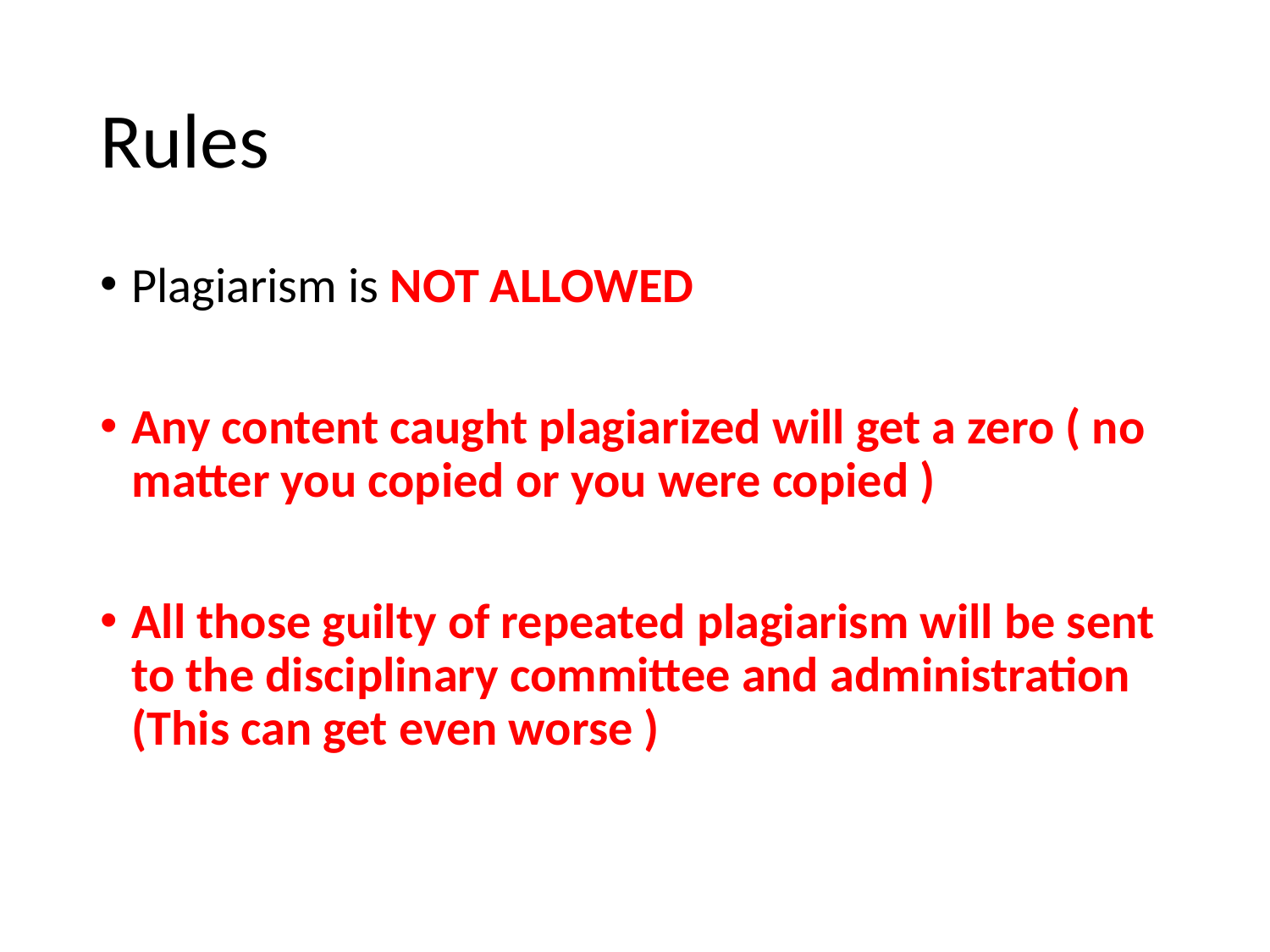

# Rules
Plagiarism is NOT ALLOWED

Any content caught plagiarized will get a zero ( no matter you copied or you were copied )

All those guilty of repeated plagiarism will be sent to the disciplinary committee and administration (This can get even worse )